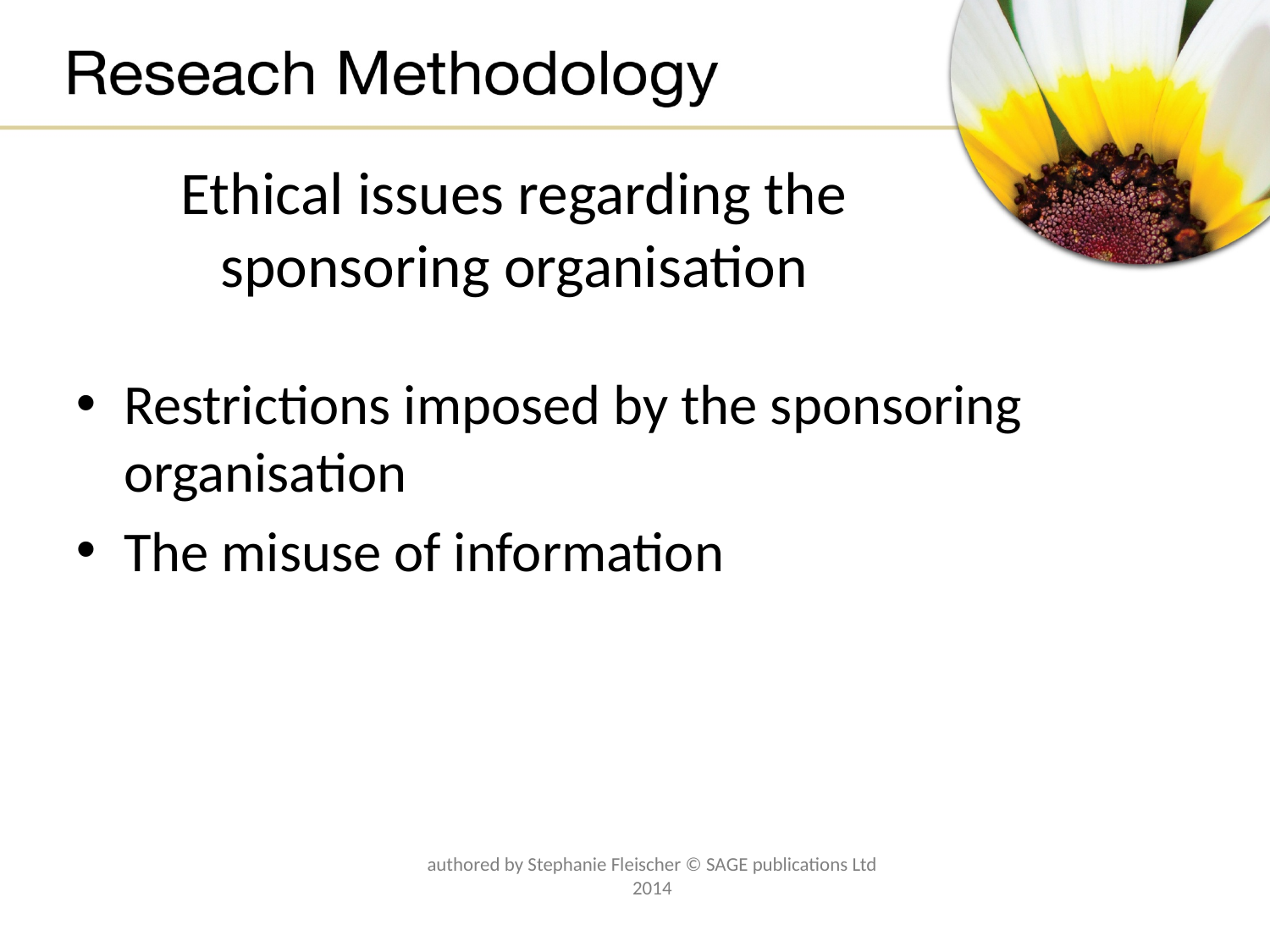

# Ethical issues regarding the sponsoring organisation
Restrictions imposed by the sponsoring organisation
The misuse of information
authored by Stephanie Fleischer © SAGE publications Ltd 2014